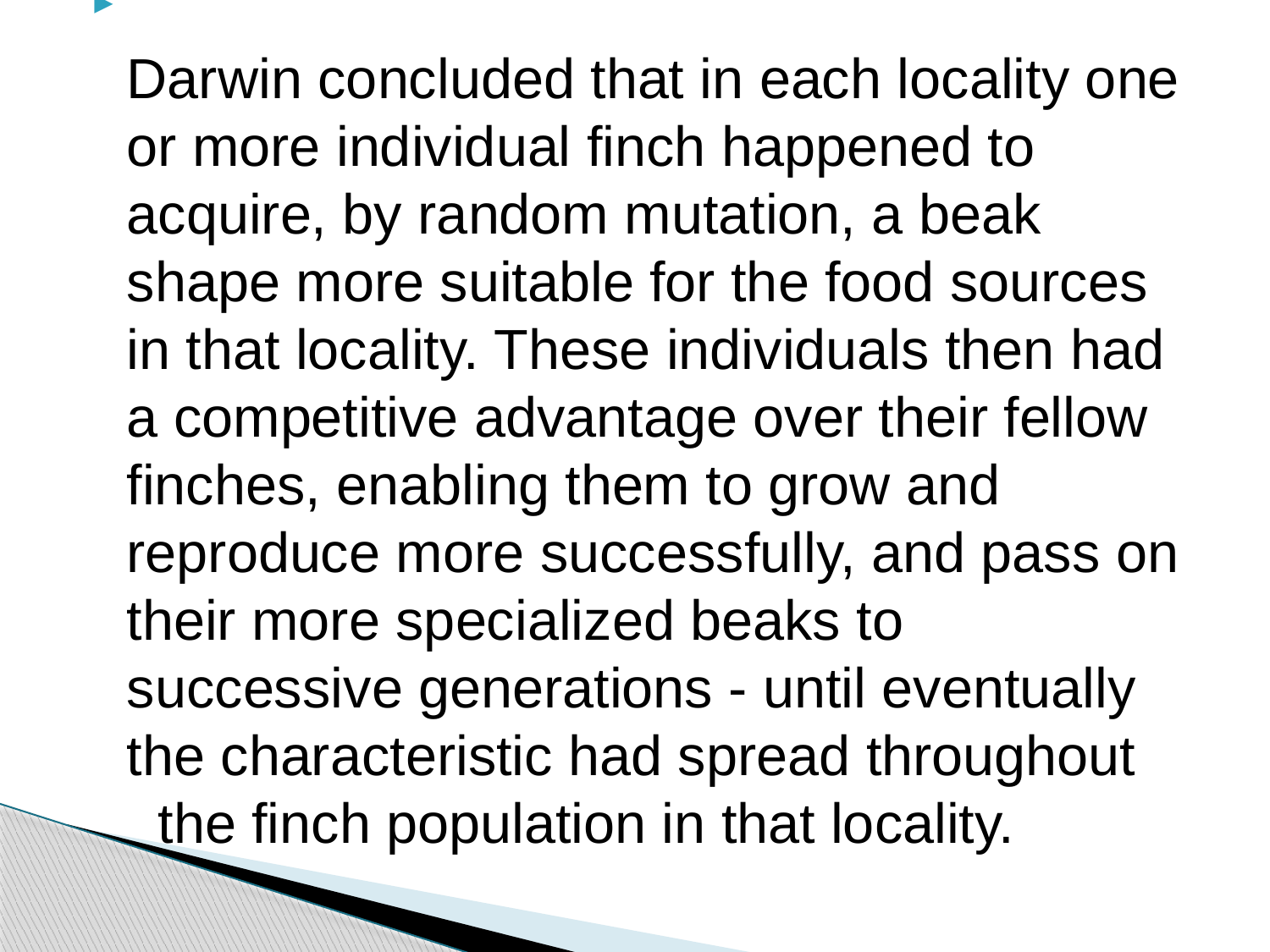

Darwin concluded that in each locality one or more individual finch happened to acquire, by random mutation, a beak shape more suitable for the food sources in that locality. These individuals then had a competitive advantage over their fellow finches, enabling them to grow and reproduce more successfully, and pass on their more specialized beaks to successive generations - until eventually the characteristic had spread throughout      the finch population in that locality.